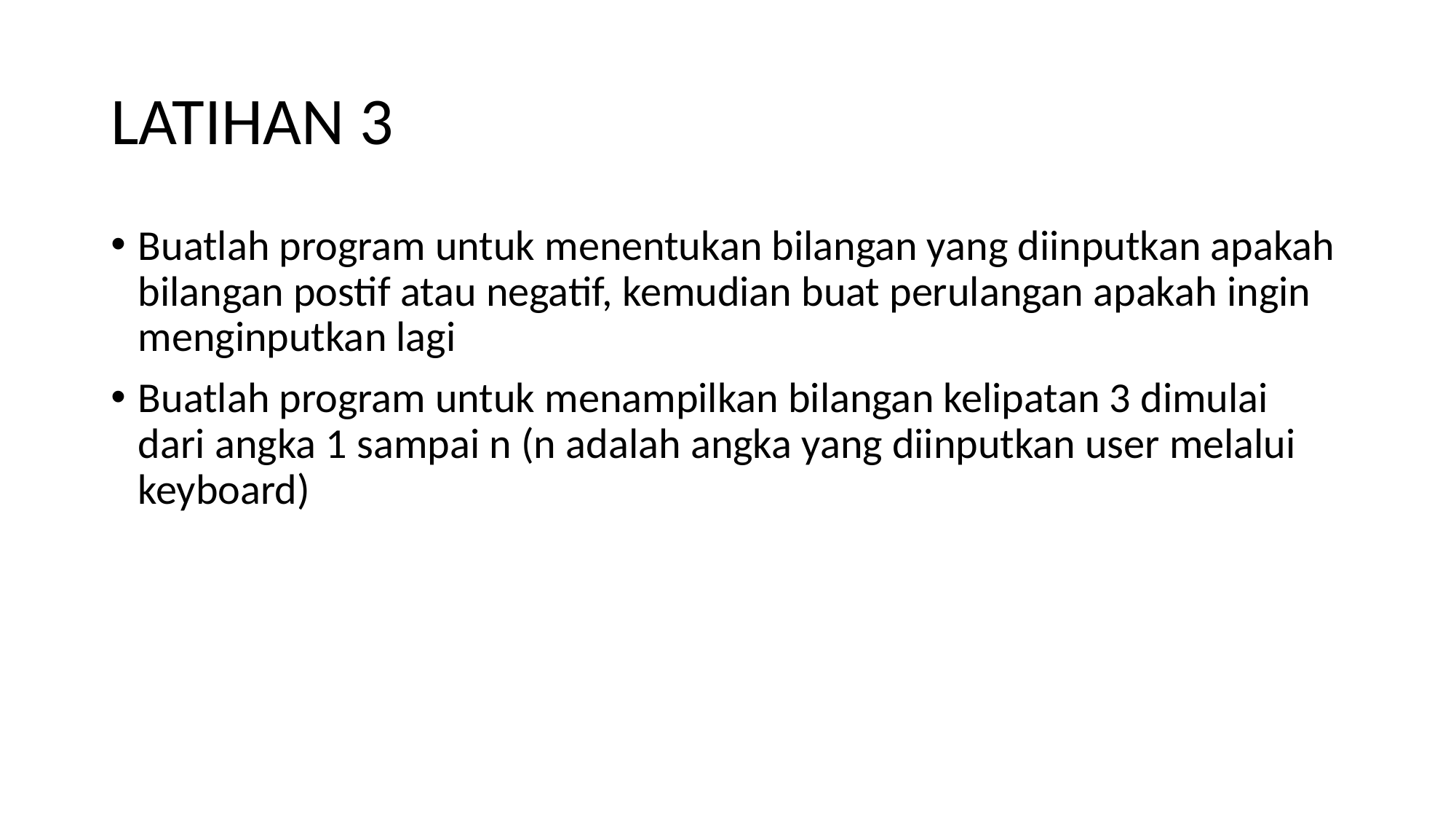

# LATIHAN 3
Buatlah program untuk menentukan bilangan yang diinputkan apakah bilangan postif atau negatif, kemudian buat perulangan apakah ingin menginputkan lagi
Buatlah program untuk menampilkan bilangan kelipatan 3 dimulai dari angka 1 sampai n (n adalah angka yang diinputkan user melalui keyboard)